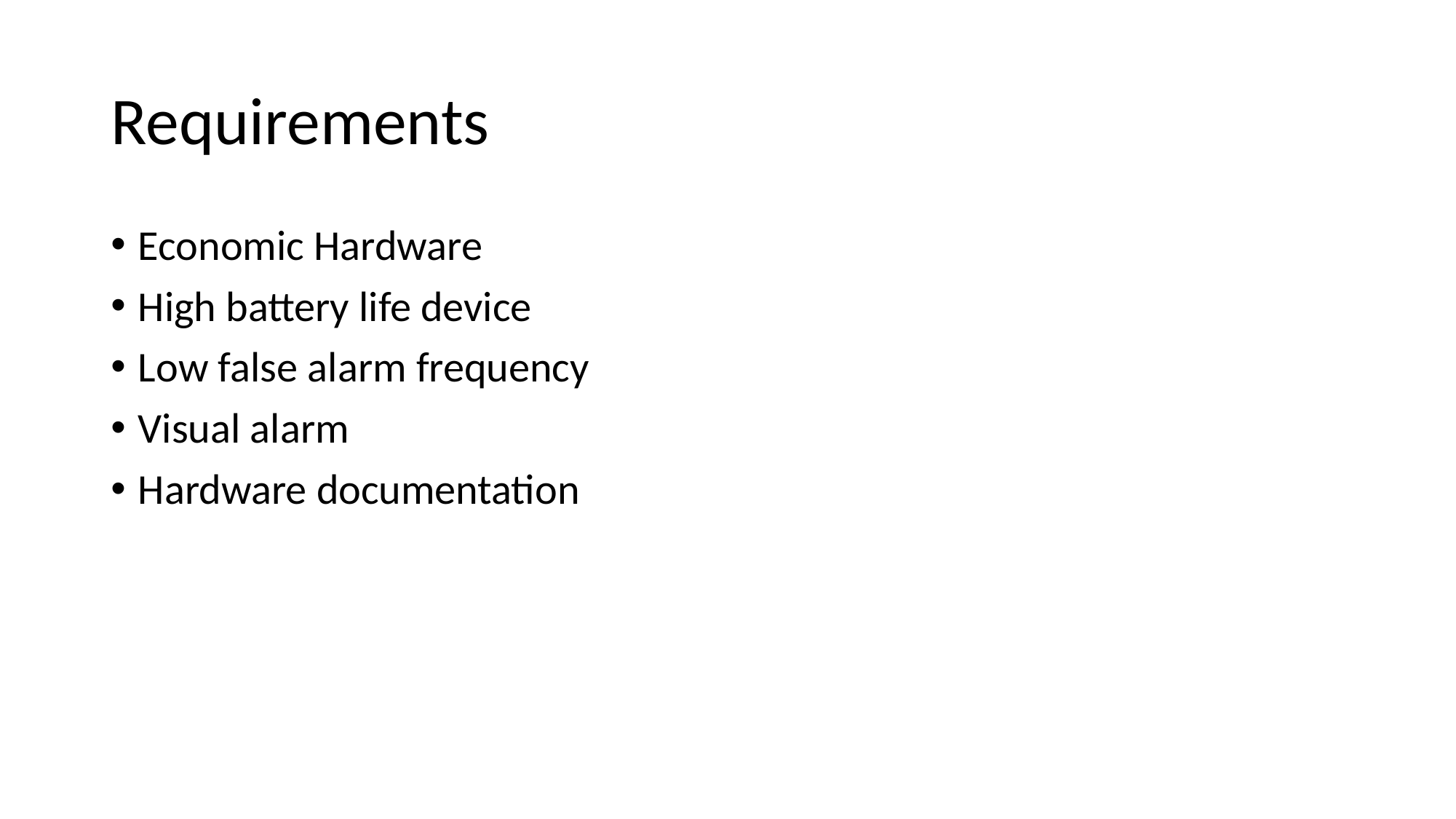

# Requirements
Economic Hardware
High battery life device
Low false alarm frequency
Visual alarm
Hardware documentation